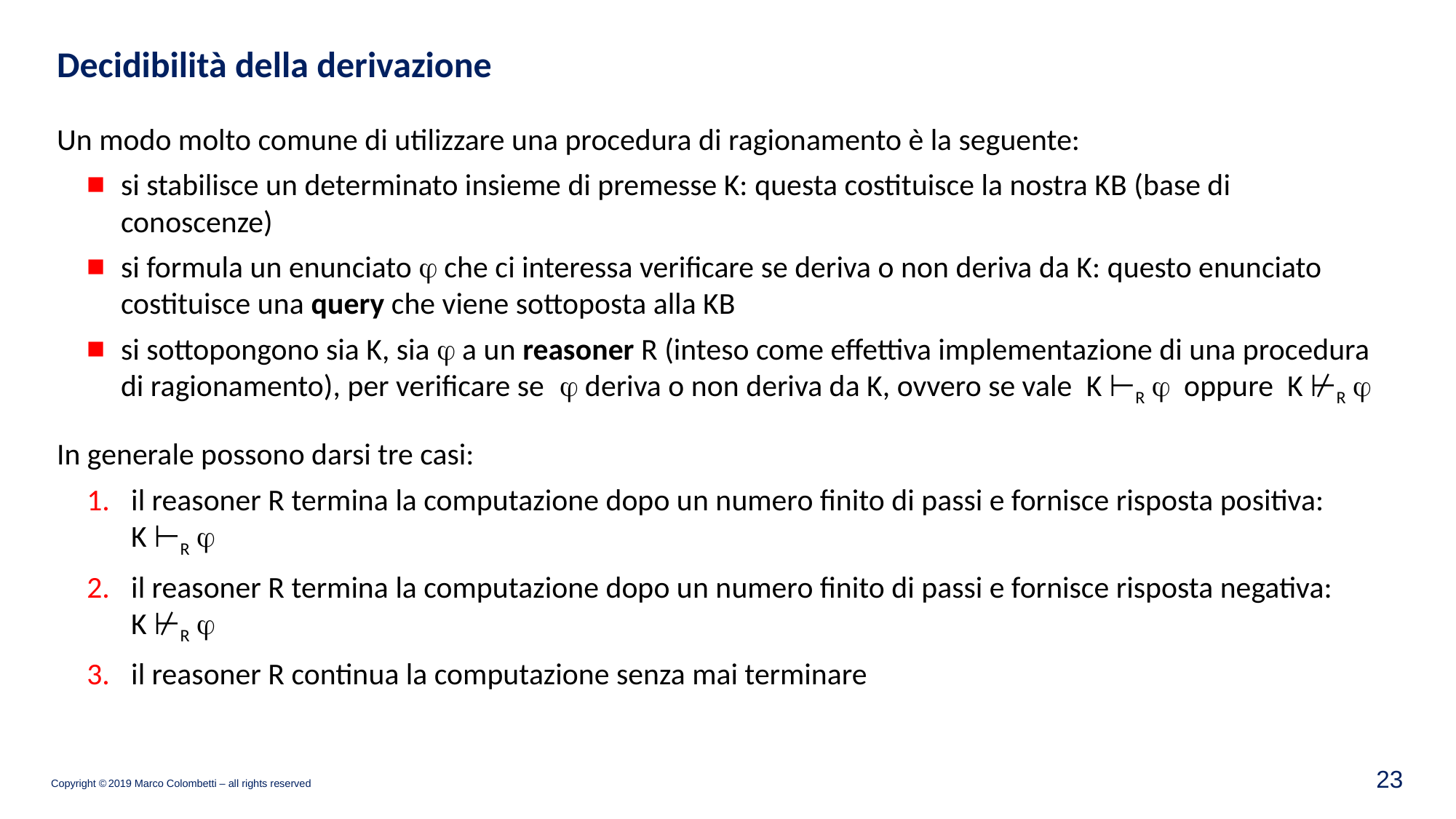

# Decidibilità della derivazione
Un modo molto comune di utilizzare una procedura di ragionamento è la seguente:
si stabilisce un determinato insieme di premesse K: questa costituisce la nostra KB (base di conoscenze)
si formula un enunciato ϕ che ci interessa verificare se deriva o non deriva da K: questo enunciato costituisce una query che viene sottoposta alla KB
si sottopongono sia K, sia ϕ a un reasoner R (inteso come effettiva implementazione di una procedura di ragionamento), per verificare se ϕ deriva o non deriva da K, ovvero se vale  K ⊢R ϕ  oppure  K ⊬R ϕ
In generale possono darsi tre casi:
il reasoner R termina la computazione dopo un numero finito di passi e fornisce risposta positiva:
K ⊢R ϕ
il reasoner R termina la computazione dopo un numero finito di passi e fornisce risposta negativa:
K ⊬R ϕ
il reasoner R continua la computazione senza mai terminare
23